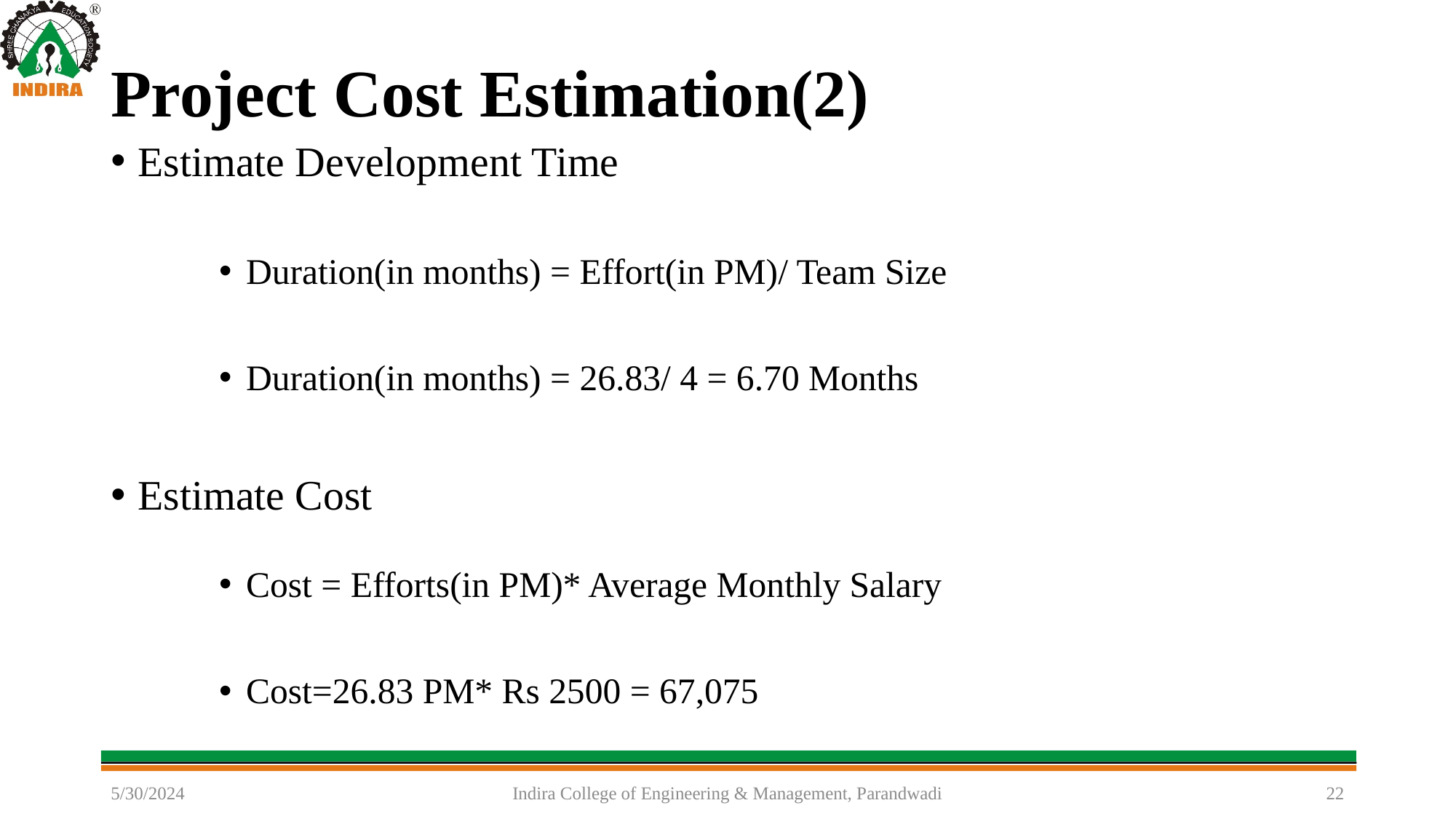

Project Cost Estimation(2)
Estimate Development Time

Duration(in months) = Effort(in PM)/ Team Size

Duration(in months) = 26.83/ 4 = 6.70 Months

Estimate Cost

Cost = Efforts(in PM)* Average Monthly Salary

Cost=26.83 PM* Rs 2500 = 67,075
5/30/2024
Indira College of Engineering & Management, Parandwadi
22